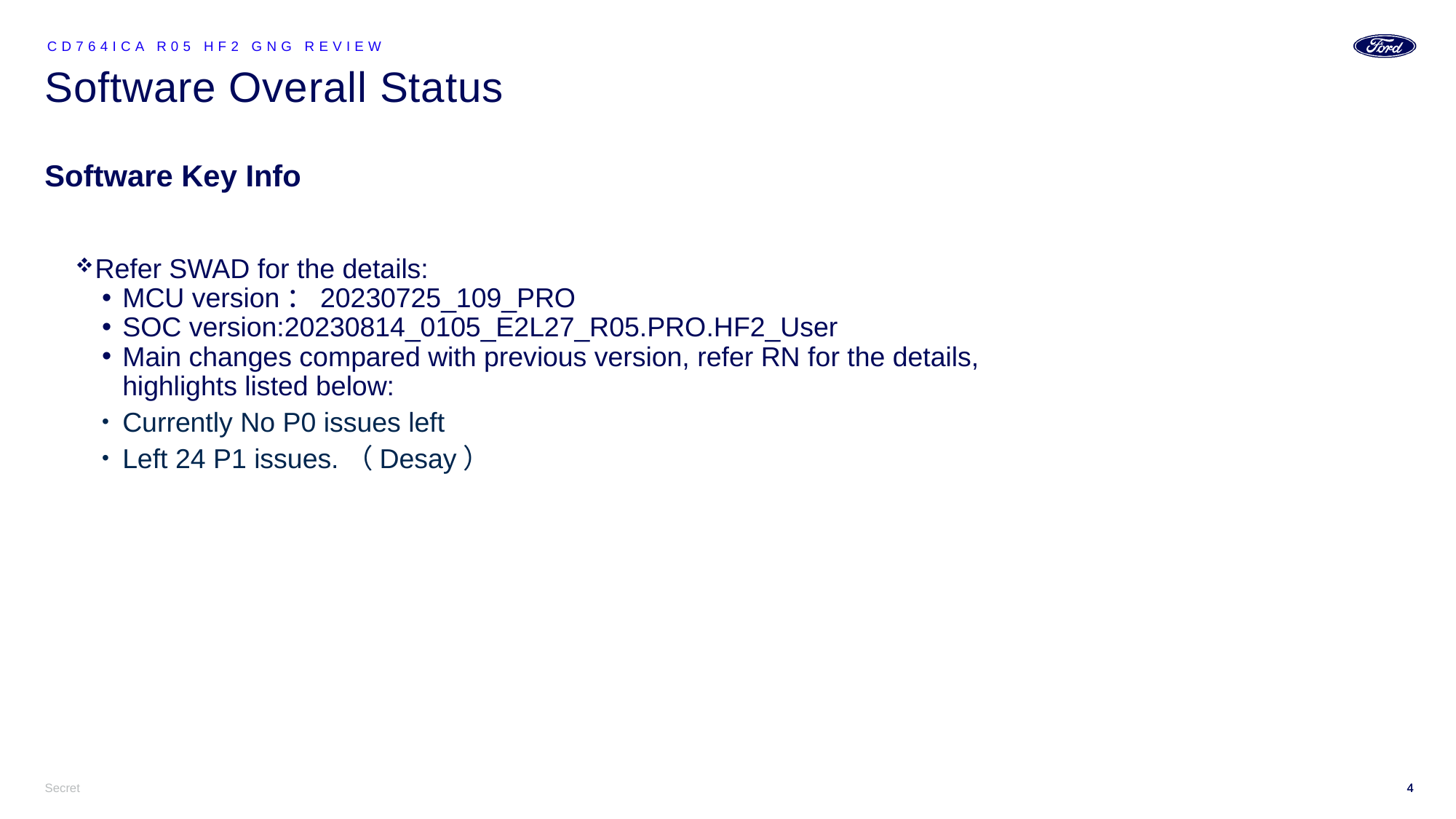

CD764ICA R05 HF2 GNG Review
# Software Overall Status
Software Key Info

Refer SWAD for the details:
MCU version：20230725_109_PRO
SOC version:20230814_0105_E2L27_R05.PRO.HF2_User
Main changes compared with previous version, refer RN for the details, highlights listed below:
Currently No P0 issues left
Left 24 P1 issues.（Desay）

4
4